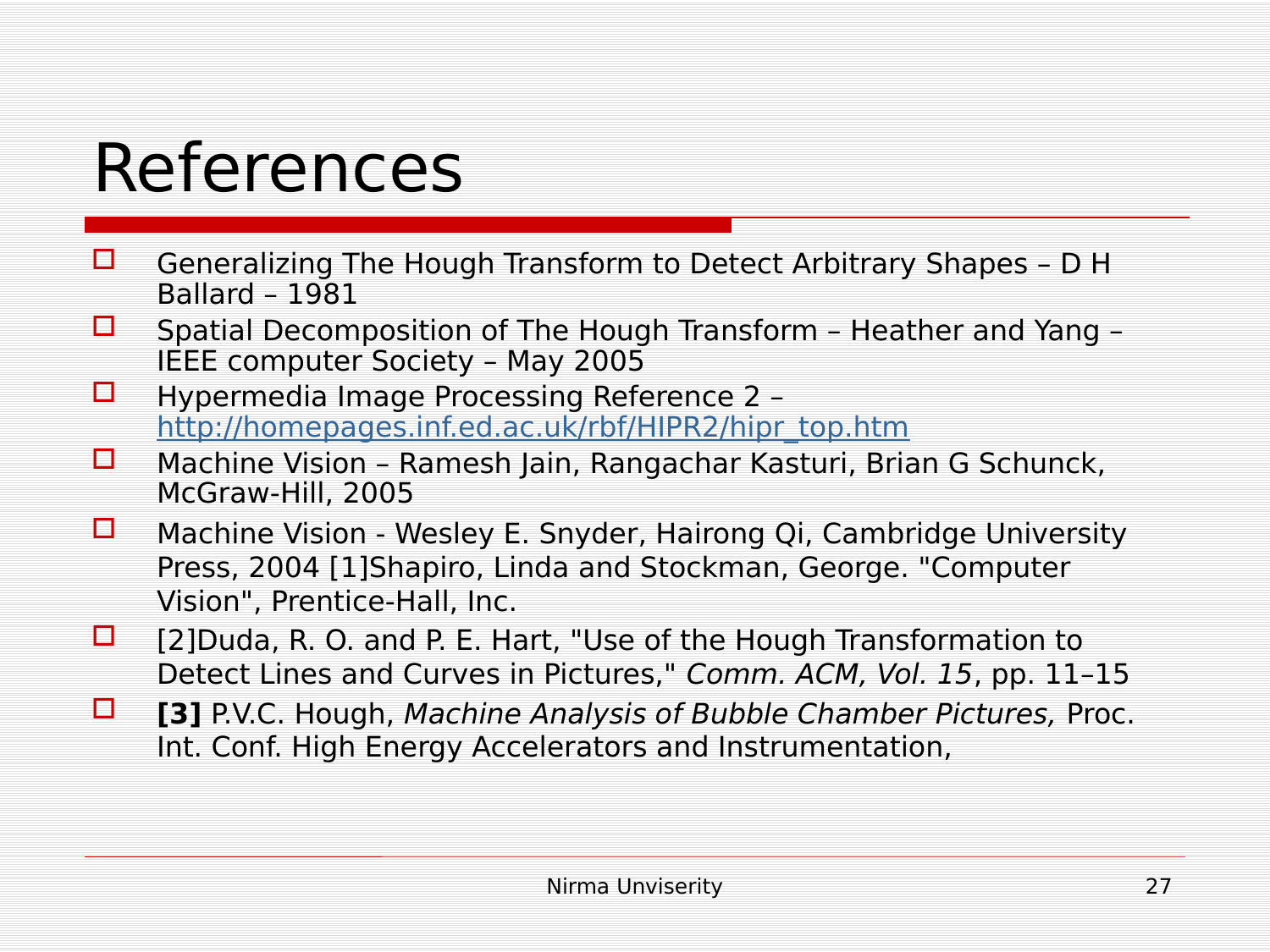

# References
Generalizing The Hough Transform to Detect Arbitrary Shapes – D H Ballard – 1981
Spatial Decomposition of The Hough Transform – Heather and Yang – IEEE computer Society – May 2005
Hypermedia Image Processing Reference 2 – http://homepages.inf.ed.ac.uk/rbf/HIPR2/hipr_top.htm
Machine Vision – Ramesh Jain, Rangachar Kasturi, Brian G Schunck, McGraw-Hill, 2005
Machine Vision - Wesley E. Snyder, Hairong Qi, Cambridge University Press, 2004 [1]Shapiro, Linda and Stockman, George. "Computer Vision", Prentice-Hall, Inc.
[2]Duda, R. O. and P. E. Hart, "Use of the Hough Transformation to Detect Lines and Curves in Pictures," Comm. ACM, Vol. 15, pp. 11–15
[3] P.V.C. Hough, Machine Analysis of Bubble Chamber Pictures, Proc. Int. Conf. High Energy Accelerators and Instrumentation,

Nirma Unviserity
27